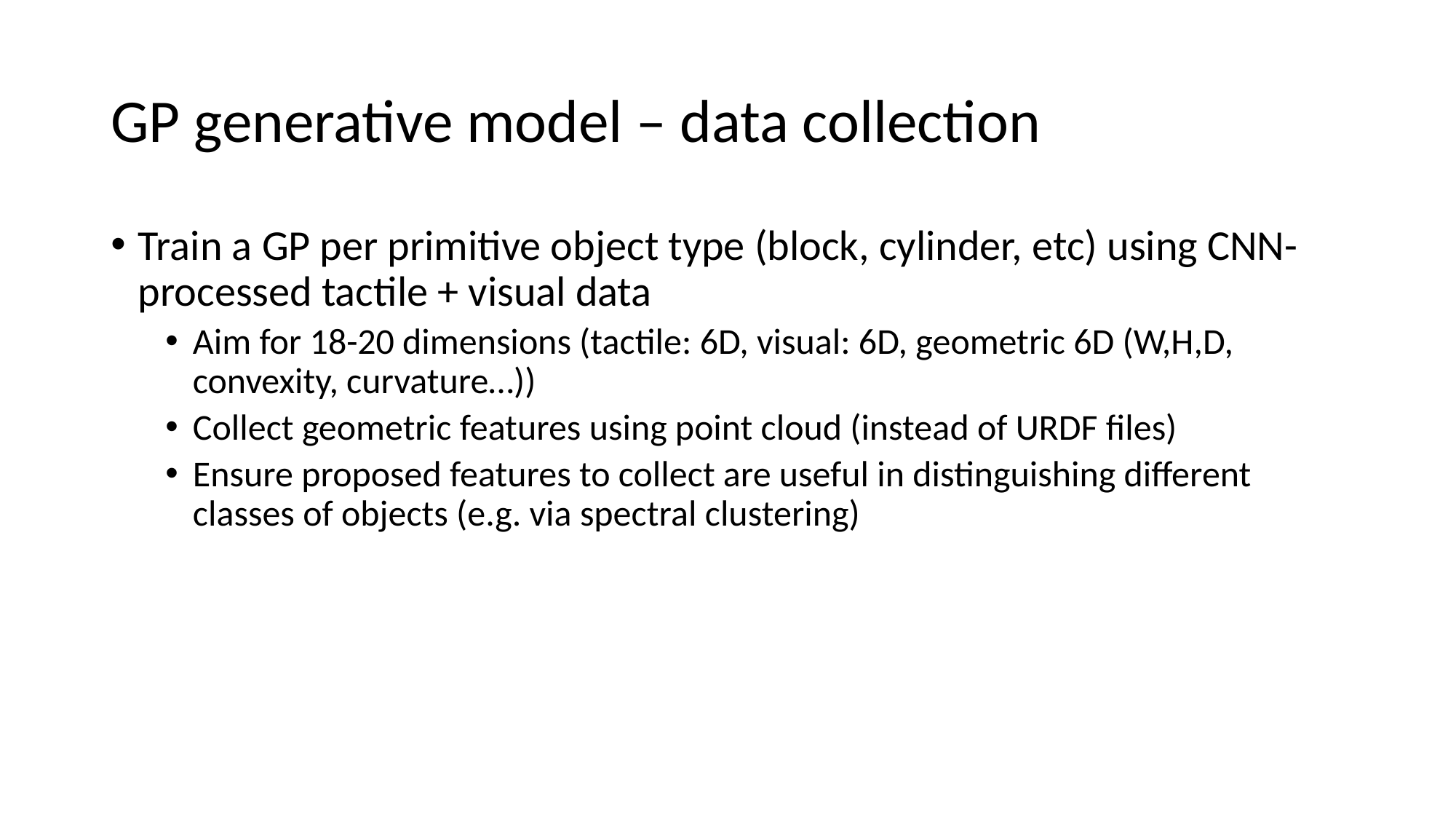

# GP generative model – data collection
Train a GP per primitive object type (block, cylinder, etc) using CNN-processed tactile + visual data
Aim for 18-20 dimensions (tactile: 6D, visual: 6D, geometric 6D (W,H,D, convexity, curvature…))
Collect geometric features using point cloud (instead of URDF files)
Ensure proposed features to collect are useful in distinguishing different classes of objects (e.g. via spectral clustering)